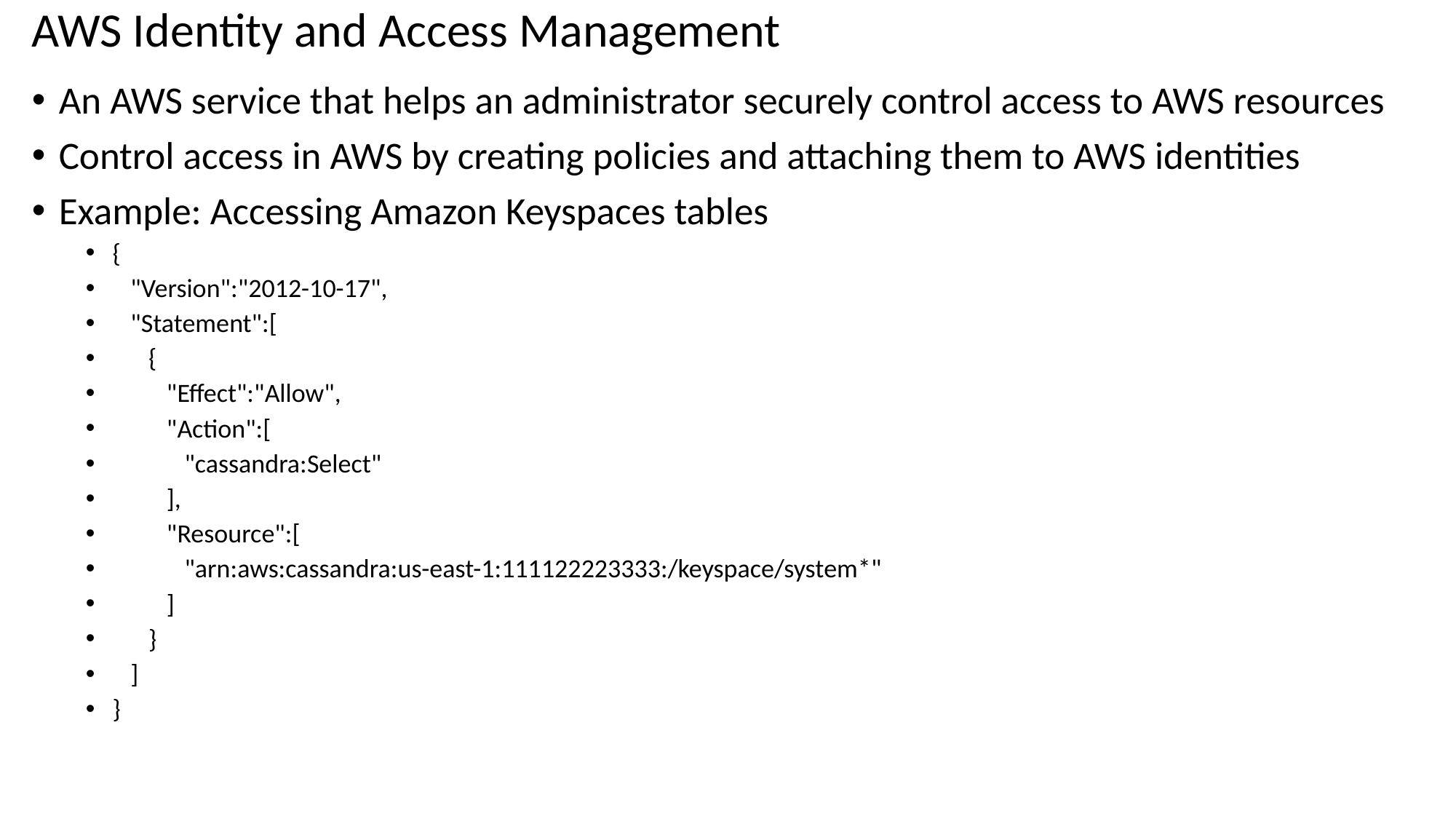

# AWS Identity and Access Management
An AWS service that helps an administrator securely control access to AWS resources
Control access in AWS by creating policies and attaching them to AWS identities
Example: Accessing Amazon Keyspaces tables
{
   "Version":"2012-10-17",
   "Statement":[
      {
         "Effect":"Allow",
         "Action":[
            "cassandra:Select"
         ],
         "Resource":[
            "arn:aws:cassandra:us-east-1:111122223333:/keyspace/system*"
         ]
      }
   ]
}